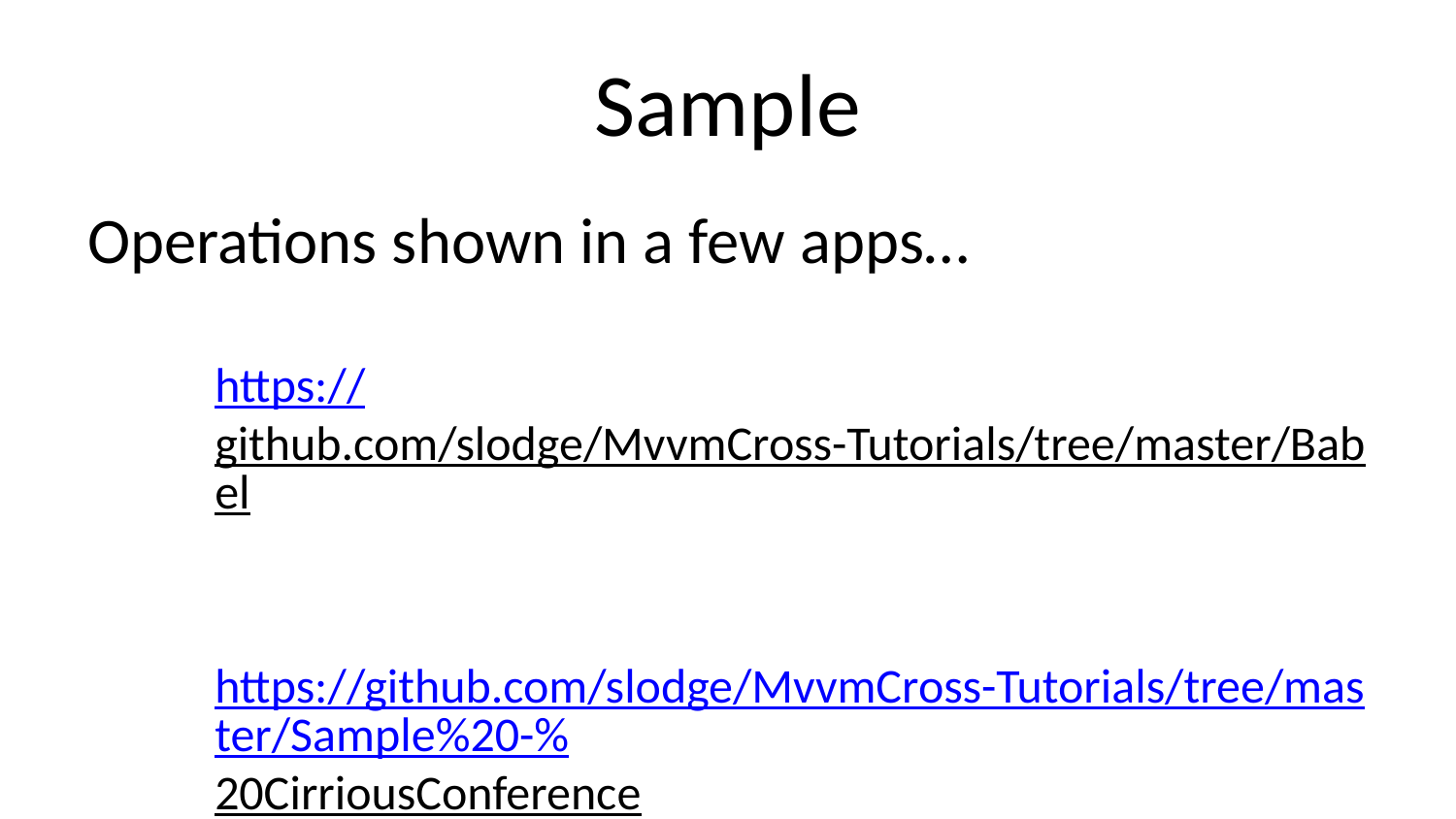

# Sample
Operations shown in a few apps…

https://github.com/slodge/MvvmCross-Tutorials/tree/master/Babel

https://github.com/slodge/MvvmCross-Tutorials/tree/master/Sample%20-%20CirriousConference